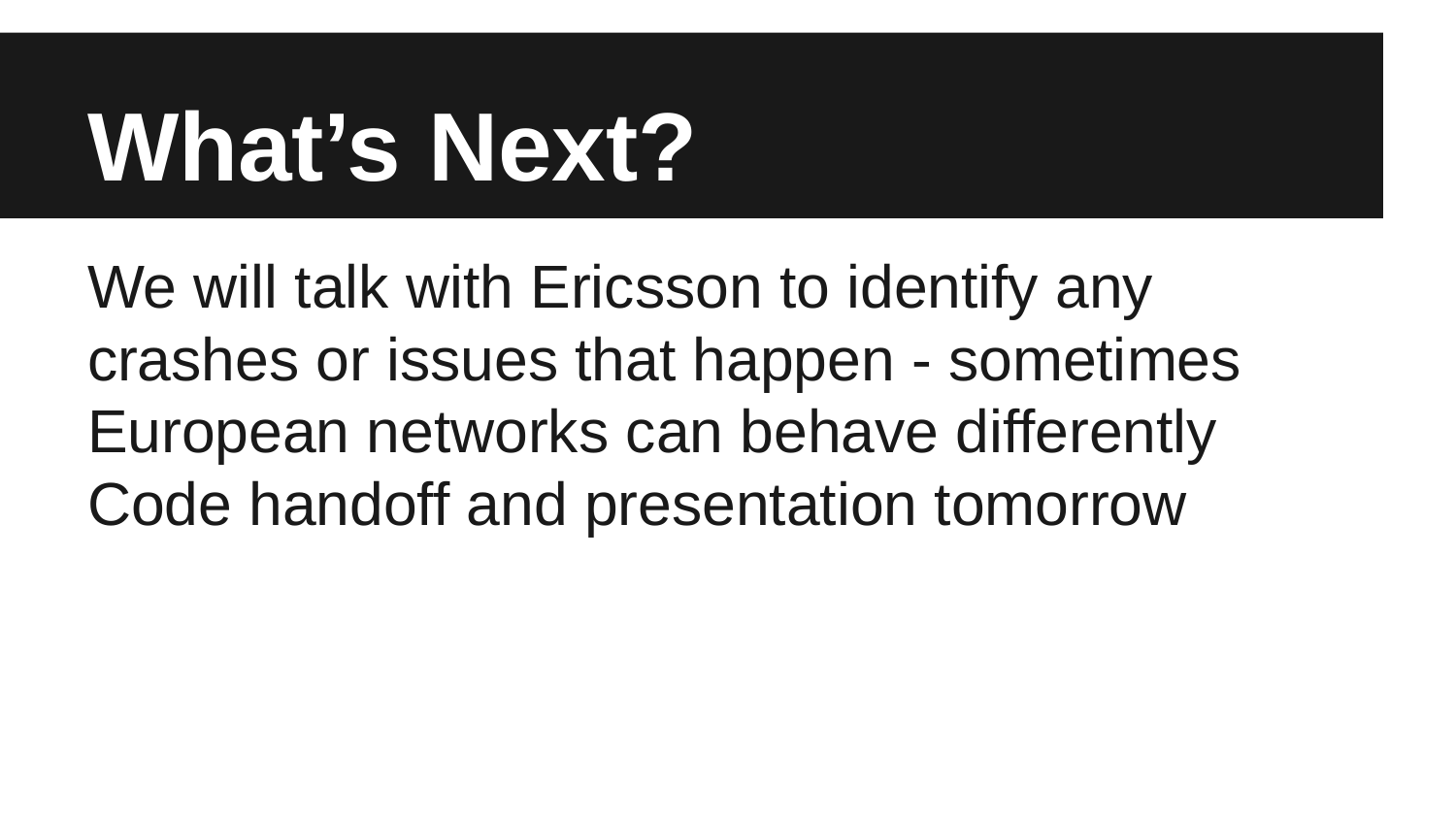

# What’s Next?
We will talk with Ericsson to identify any crashes or issues that happen - sometimes European networks can behave differently
Code handoff and presentation tomorrow